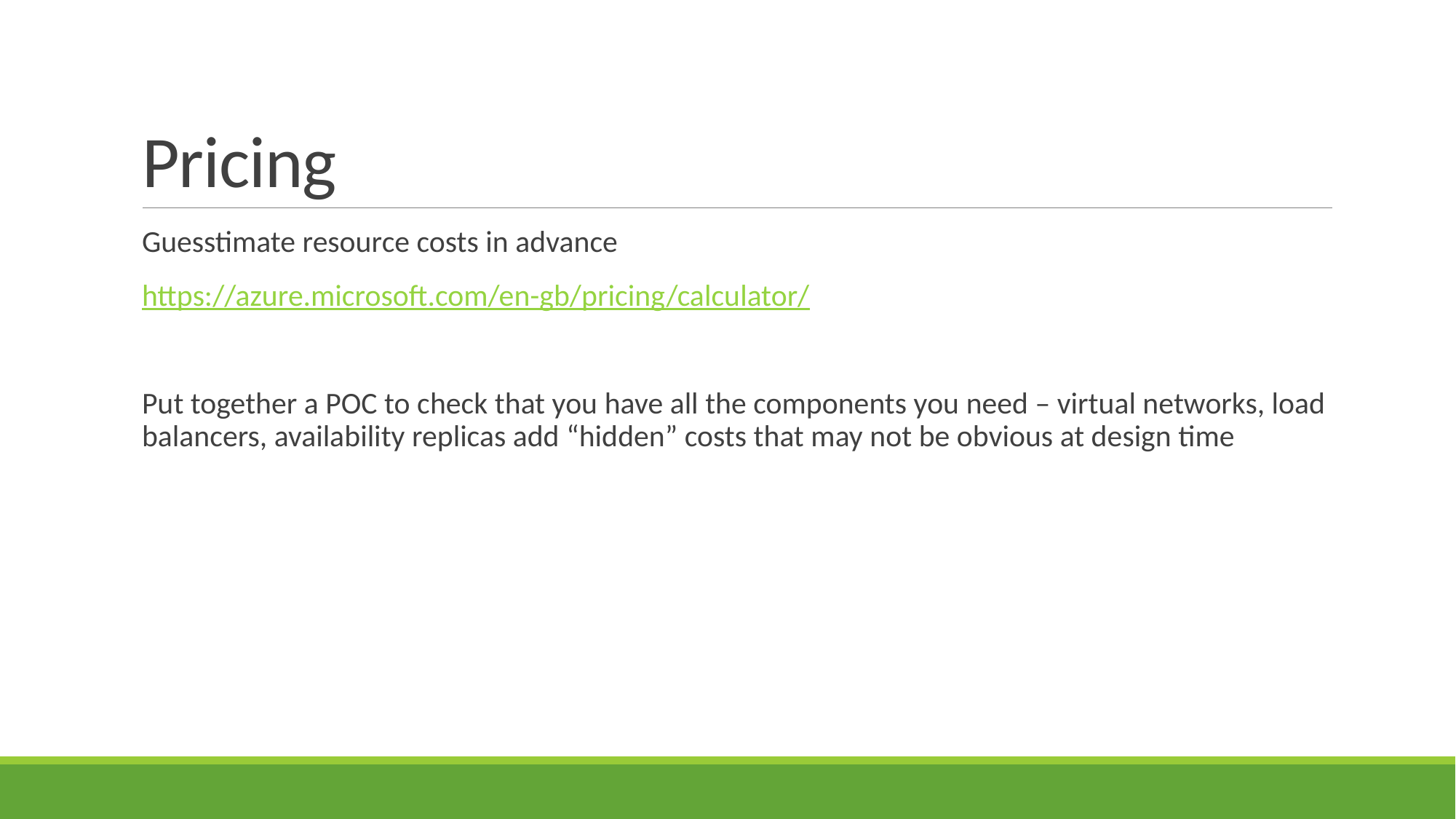

# Pricing
Guesstimate resource costs in advance
https://azure.microsoft.com/en-gb/pricing/calculator/

Put together a POC to check that you have all the components you need – virtual networks, load balancers, availability replicas add “hidden” costs that may not be obvious at design time